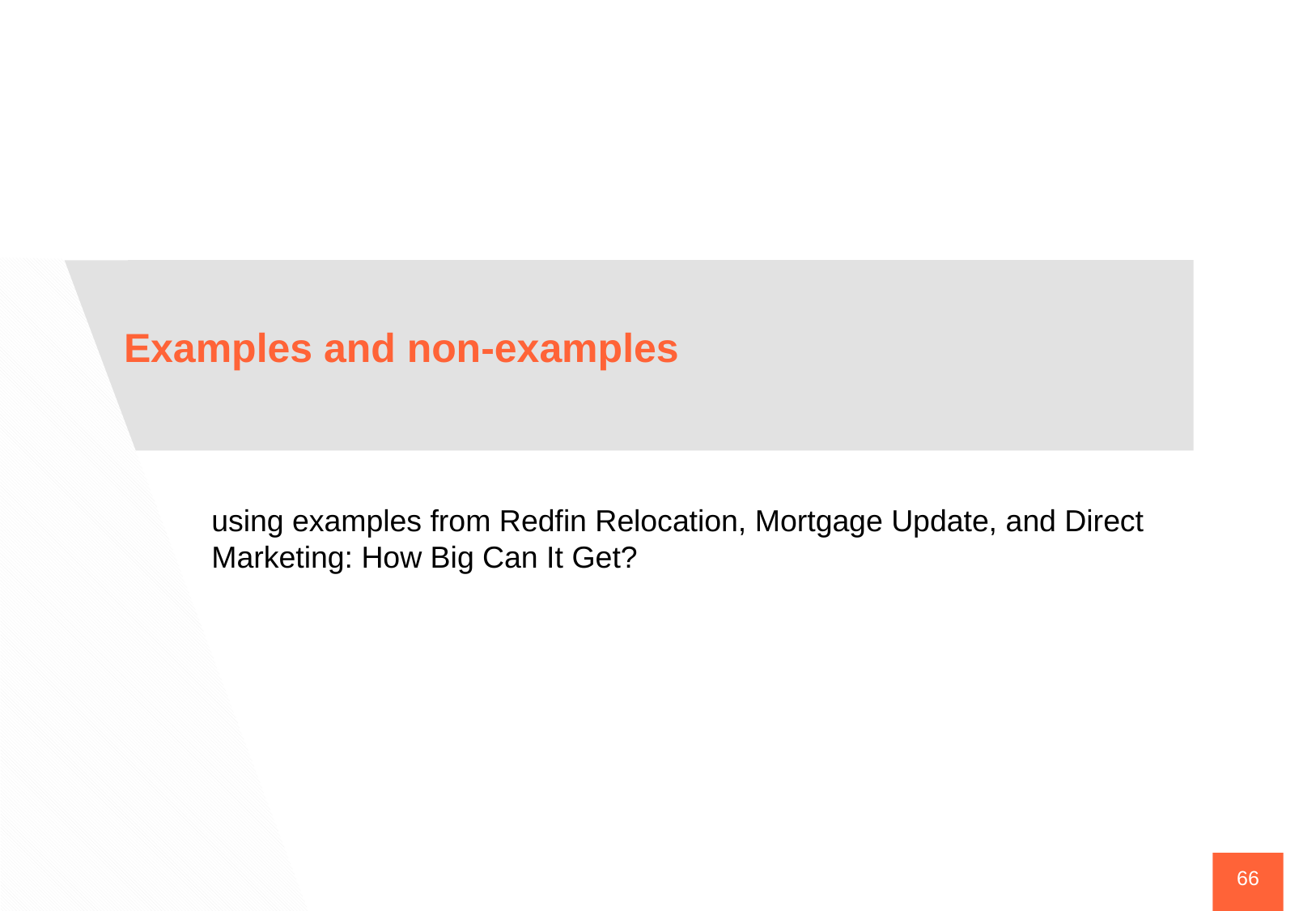

Examples and non-examples
using examples from Redfin Relocation, Mortgage Update, and Direct Marketing: How Big Can It Get?